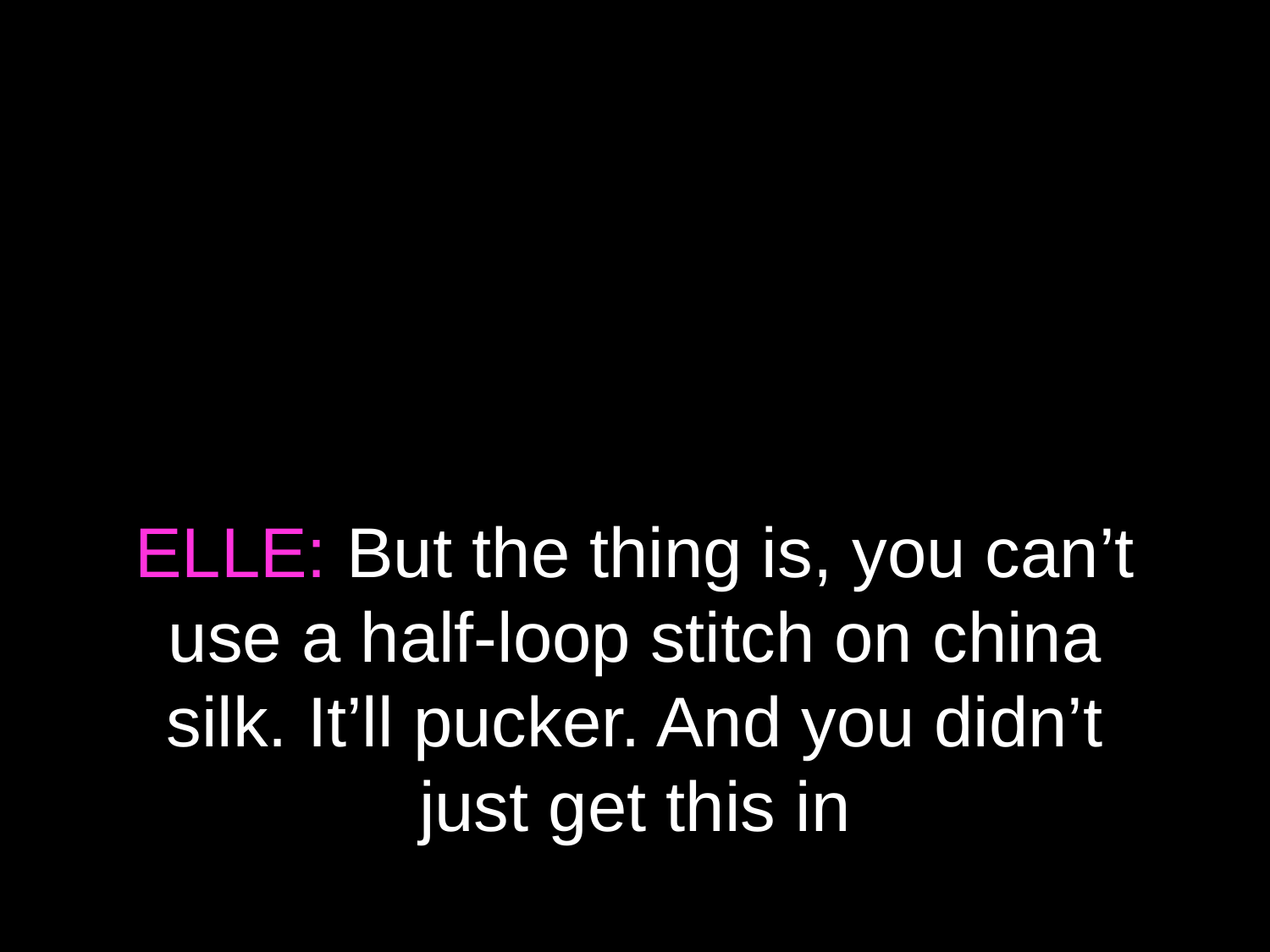

# ELLE: But the thing is, you can’t use a half-loop stitch on china silk. It’ll pucker. And you didn’t just get this in